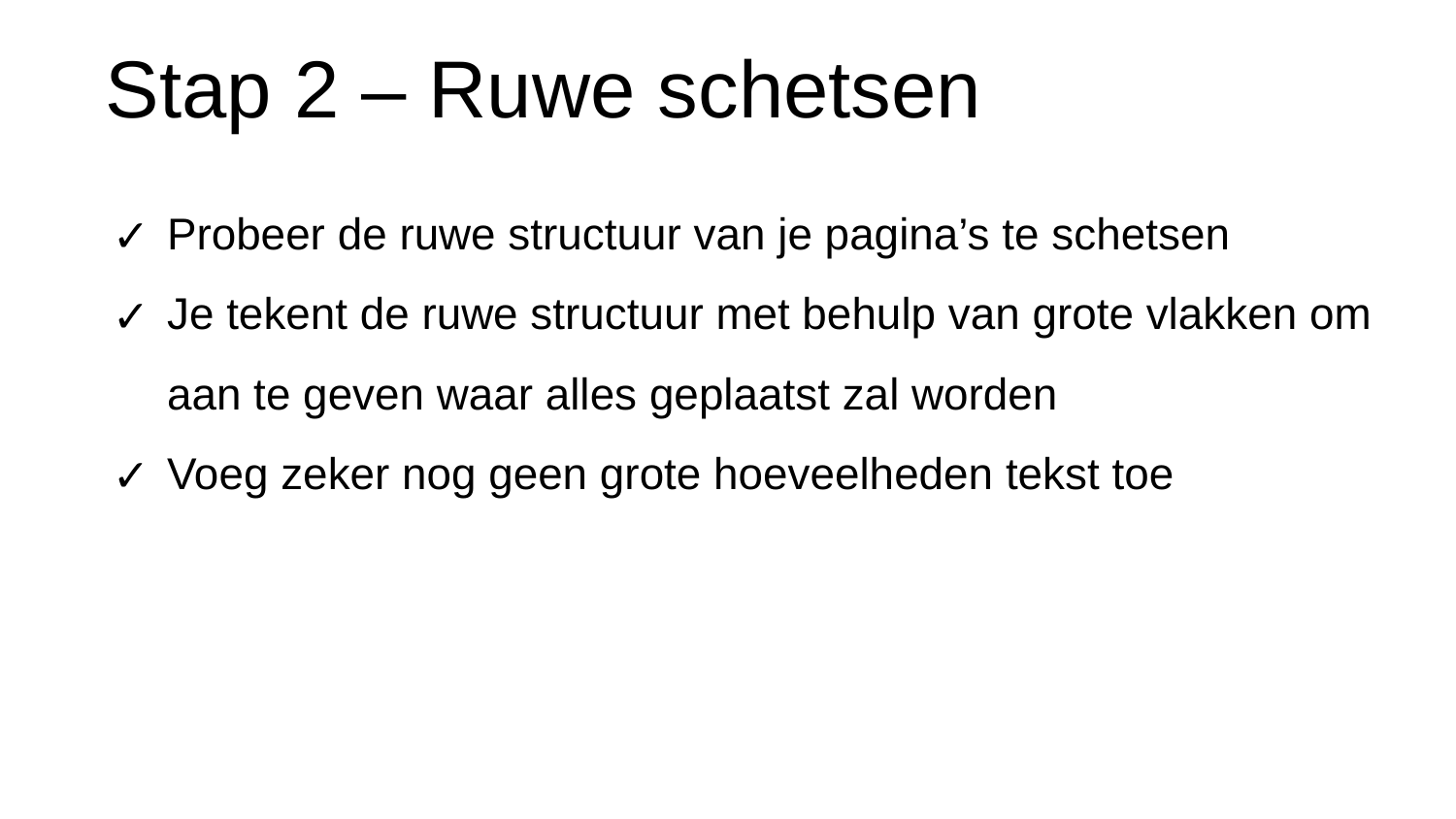

Stap 2 – Ruwe schetsen
Probeer de ruwe structuur van je pagina’s te schetsen
Je tekent de ruwe structuur met behulp van grote vlakken om aan te geven waar alles geplaatst zal worden
Voeg zeker nog geen grote hoeveelheden tekst toe